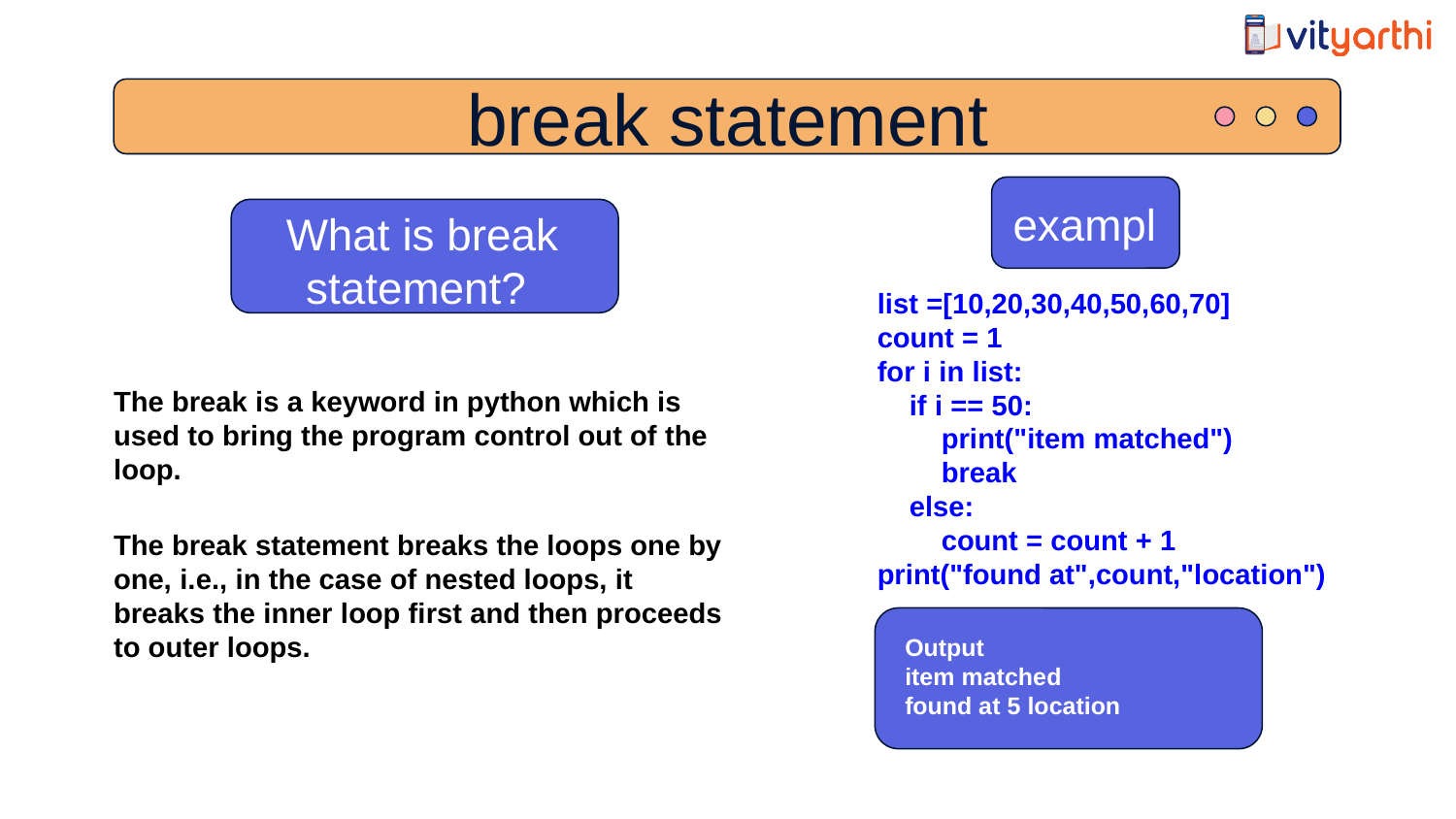

break statement

 example

What is break statement?
list =[10,20,30,40,50,60,70]
count = 1
for i in list:
    if i == 50:
        print("item matched")
        break
    else:
        count = count + 1
print("found at",count,"location")
The break is a keyword in python which is used to bring the program control out of the loop.

The break statement breaks the loops one by one, i.e., in the case of nested loops, it breaks the inner loop first and then proceeds to outer loops.

Output
item matched
found at 5 location